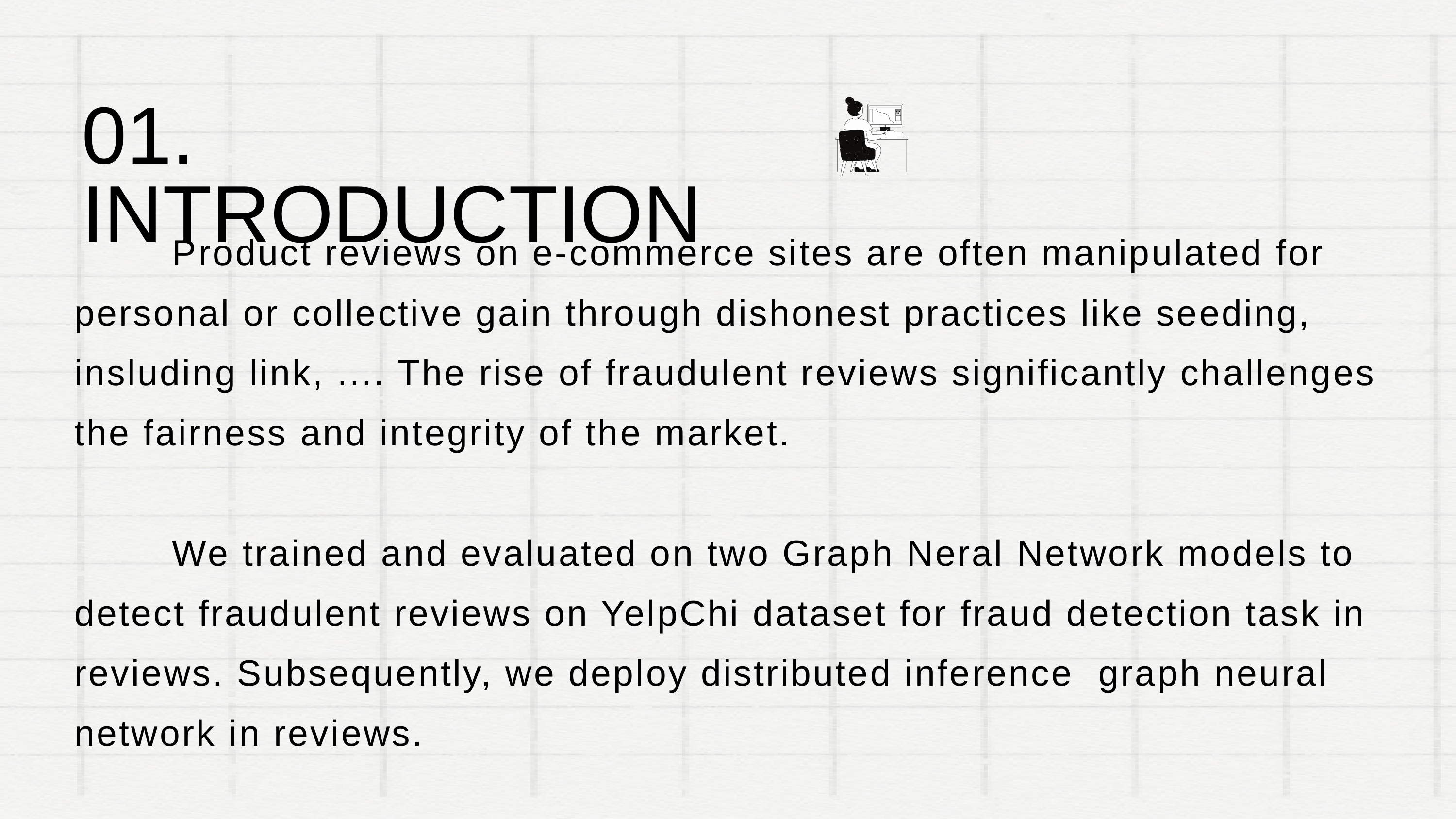

01. INTRODUCTION
        Product reviews on e-commerce sites are often manipulated for personal or collective gain through dishonest practices like seeding, insluding link, .... The rise of fraudulent reviews significantly challenges the fairness and integrity of the market.

        We trained and evaluated on two Graph Neral Network models to detect fraudulent reviews on YelpChi dataset for fraud detection task in reviews. Subsequently, we deploy distributed inference  graph neural network in reviews.